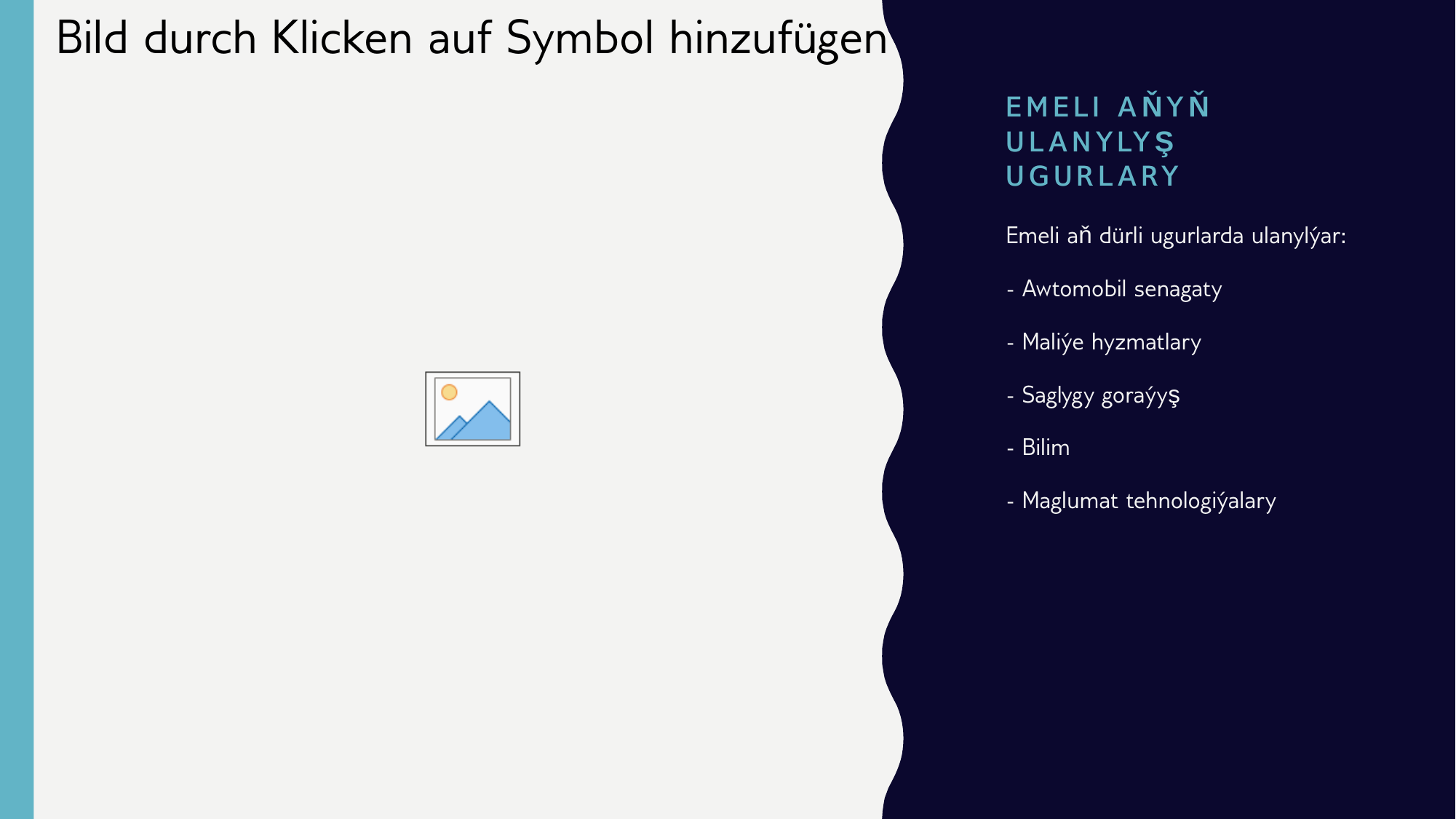

# EMELI AŇYŇ ULANYLYŞ UGURLARY
Emeli aň dürli ugurlarda ulanylýar:
- Awtomobil senagaty
- Maliýe hyzmatlary
- Saglygy goraýyş
- Bilim
- Maglumat tehnologiýalary